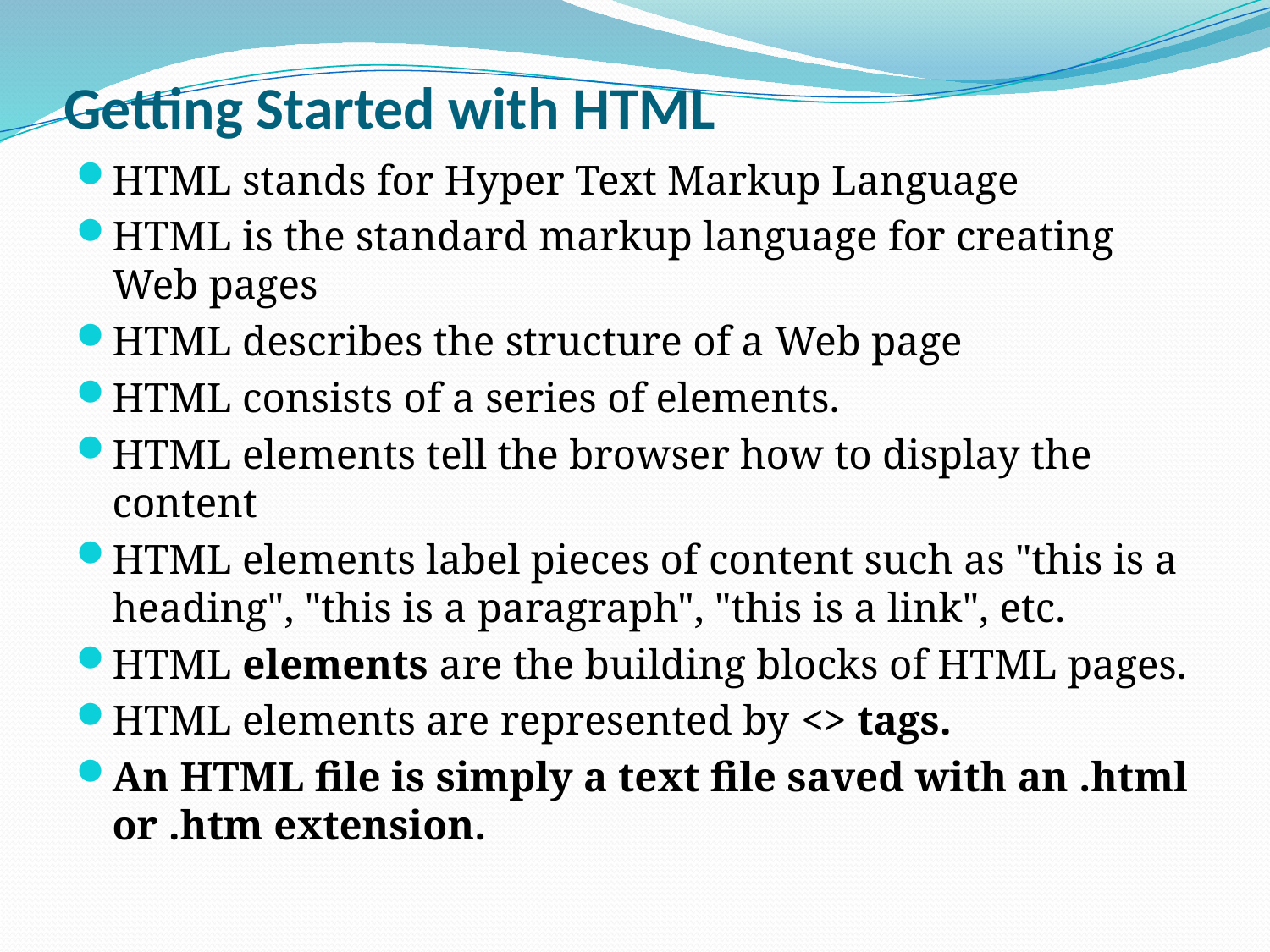

# Getting Started with HTML
HTML stands for Hyper Text Markup Language
HTML is the standard markup language for creating Web pages
HTML describes the structure of a Web page
HTML consists of a series of elements.
HTML elements tell the browser how to display the content
HTML elements label pieces of content such as "this is a heading", "this is a paragraph", "this is a link", etc.
HTML elements are the building blocks of HTML pages.
HTML elements are represented by <> tags.
An HTML file is simply a text file saved with an .html or .htm extension.